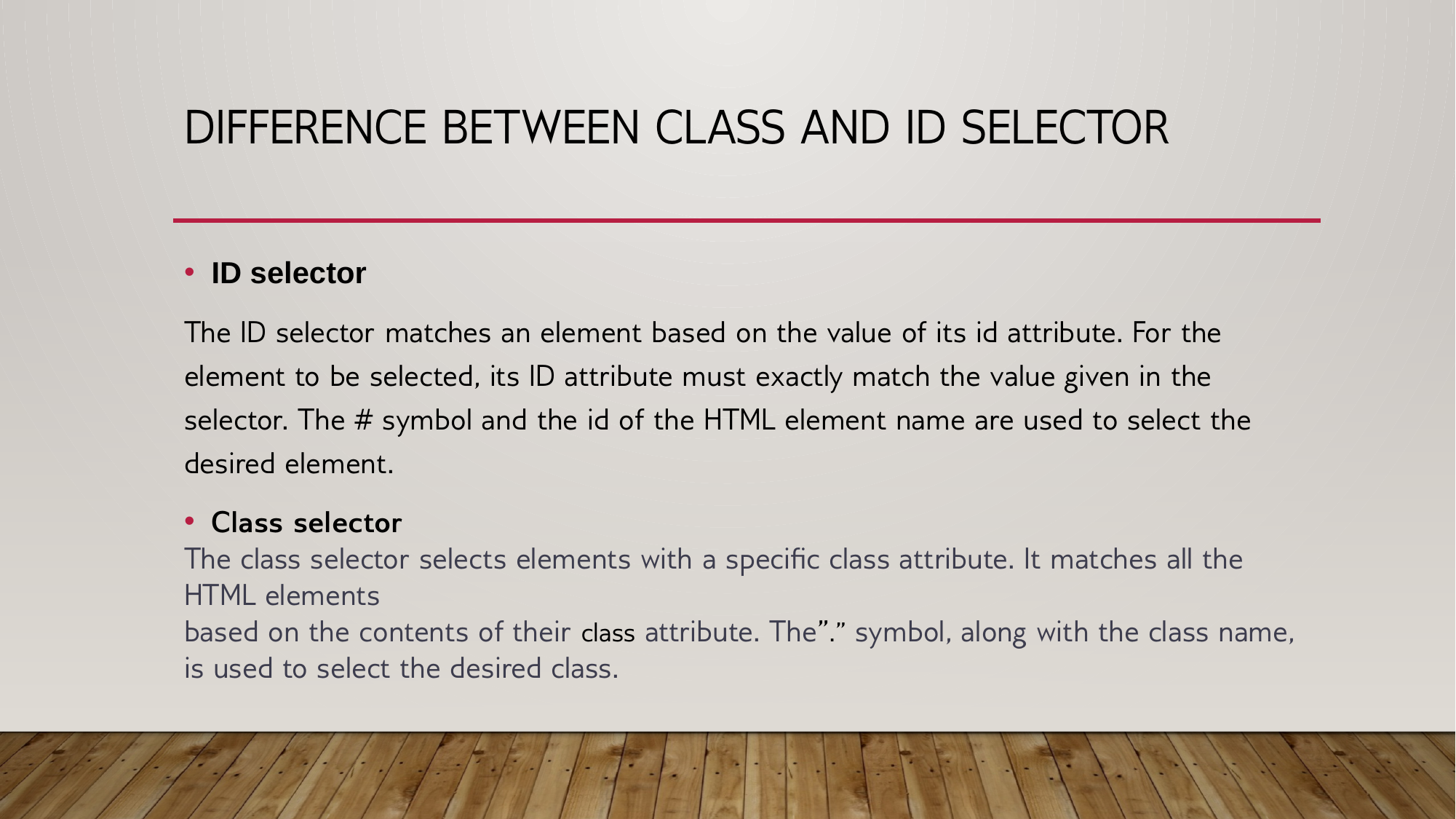

# difference between Class and ID selector
ID selector
The ID selector matches an element based on the value of its id attribute. For the element to be selected, its ID attribute must exactly match the value given in the selector. The # symbol and the id of the HTML element name are used to select the desired element.
Class selector
The class selector selects elements with a specific class attribute. It matches all the HTML elements
based on the contents of their class attribute. The”.” symbol, along with the class name, is used to select the desired class.